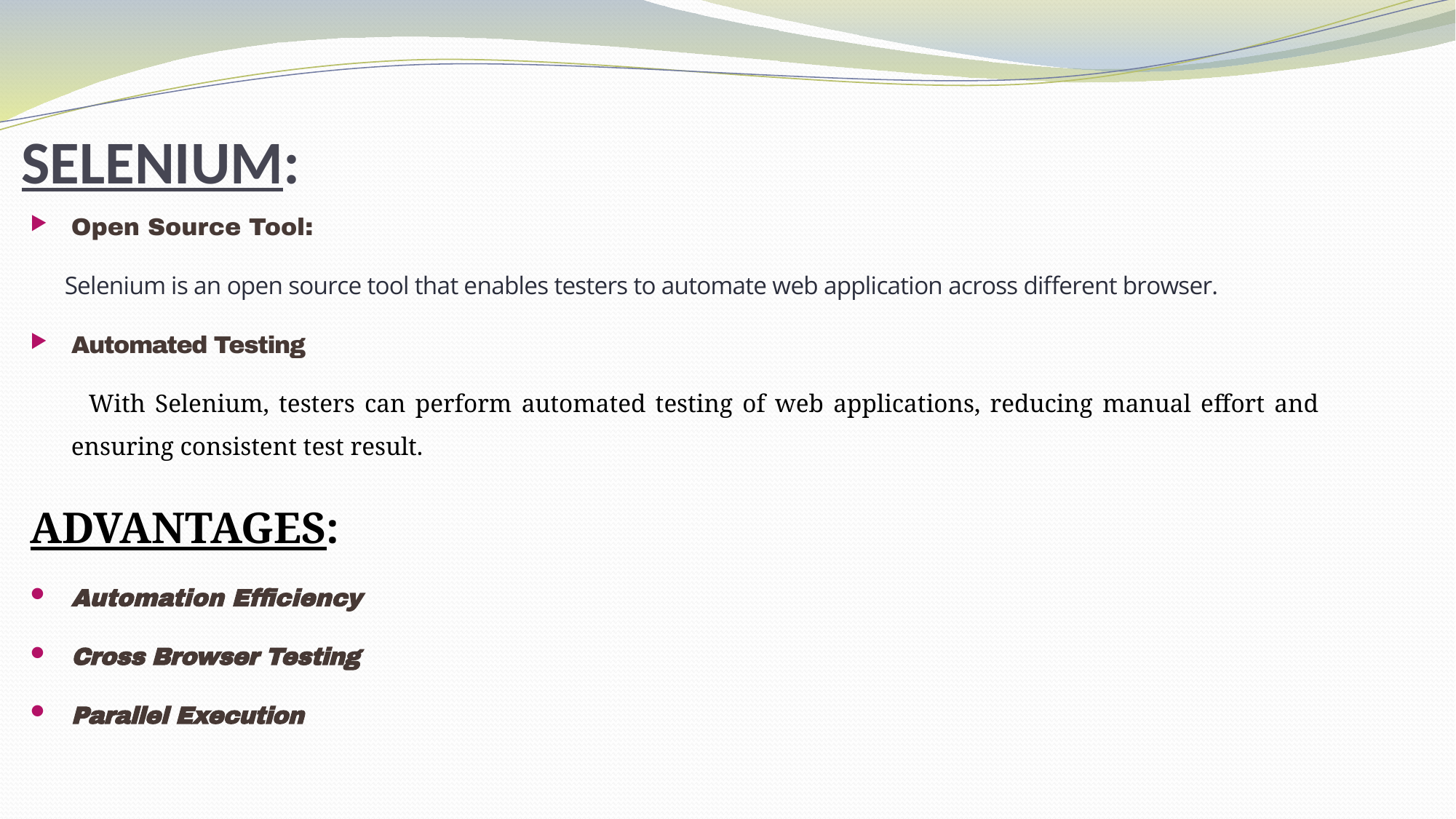

# SELENIUM:
Open Source Tool:
        Selenium is an open source tool that enables testers to automate web application across different browser.
Automated Testing
      With Selenium, testers can perform automated testing of web applications, reducing manual effort and ensuring consistent test result.
ADVANTAGES:
Automation Efficiency
Cross Browser Testing
Parallel Execution